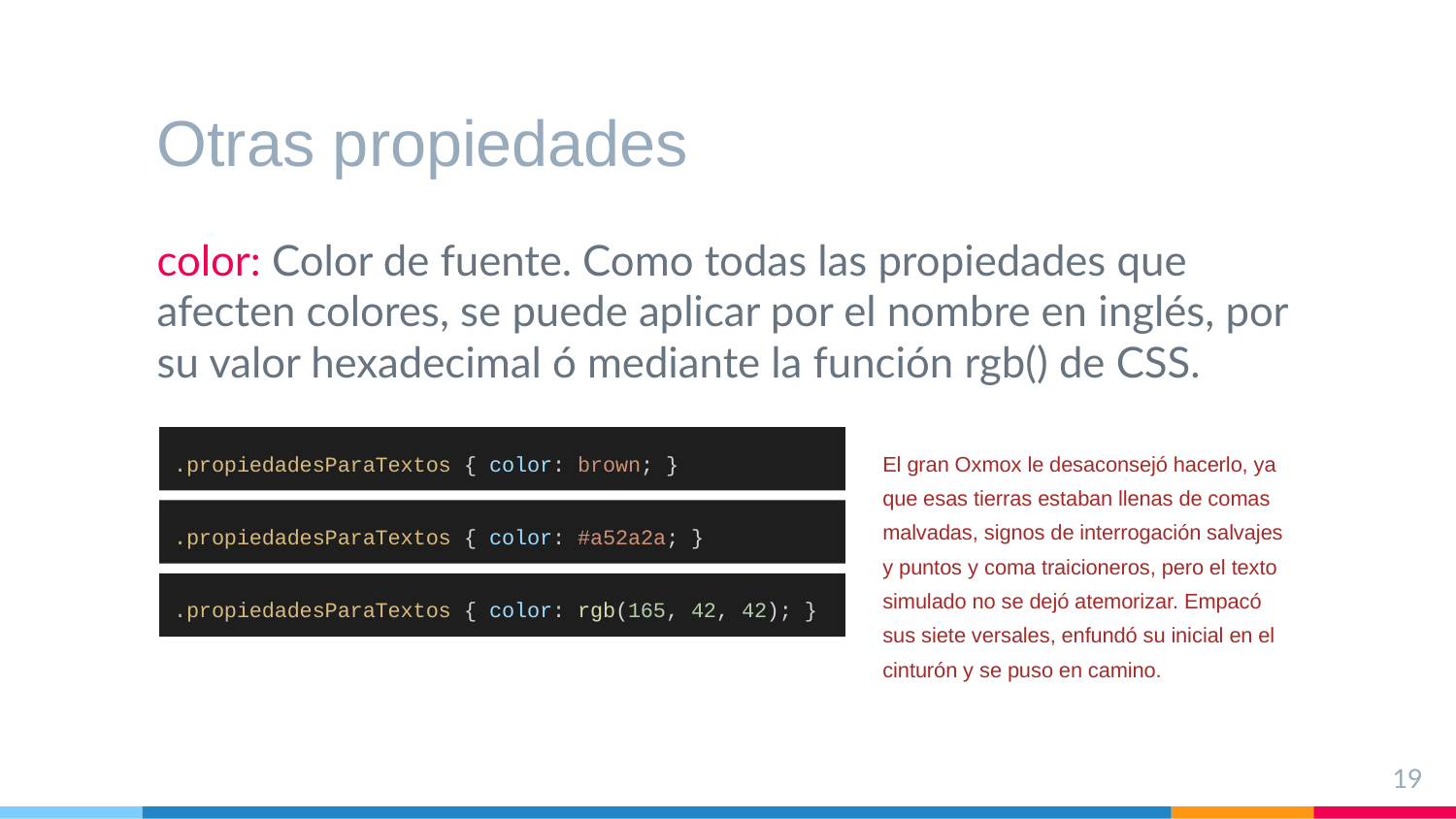

# Otras propiedades
color: Color de fuente. Como todas las propiedades que afecten colores, se puede aplicar por el nombre en inglés, por su valor hexadecimal ó mediante la función rgb() de CSS.
.propiedadesParaTextos { color: brown; }
El gran Oxmox le desaconsejó hacerlo, ya que esas tierras estaban llenas de comas malvadas, signos de interrogación salvajes y puntos y coma traicioneros, pero el texto simulado no se dejó atemorizar. Empacó sus siete versales, enfundó su inicial en el cinturón y se puso en camino.
.propiedadesParaTextos { color: #a52a2a; }
.propiedadesParaTextos { color: rgb(165, 42, 42); }
19